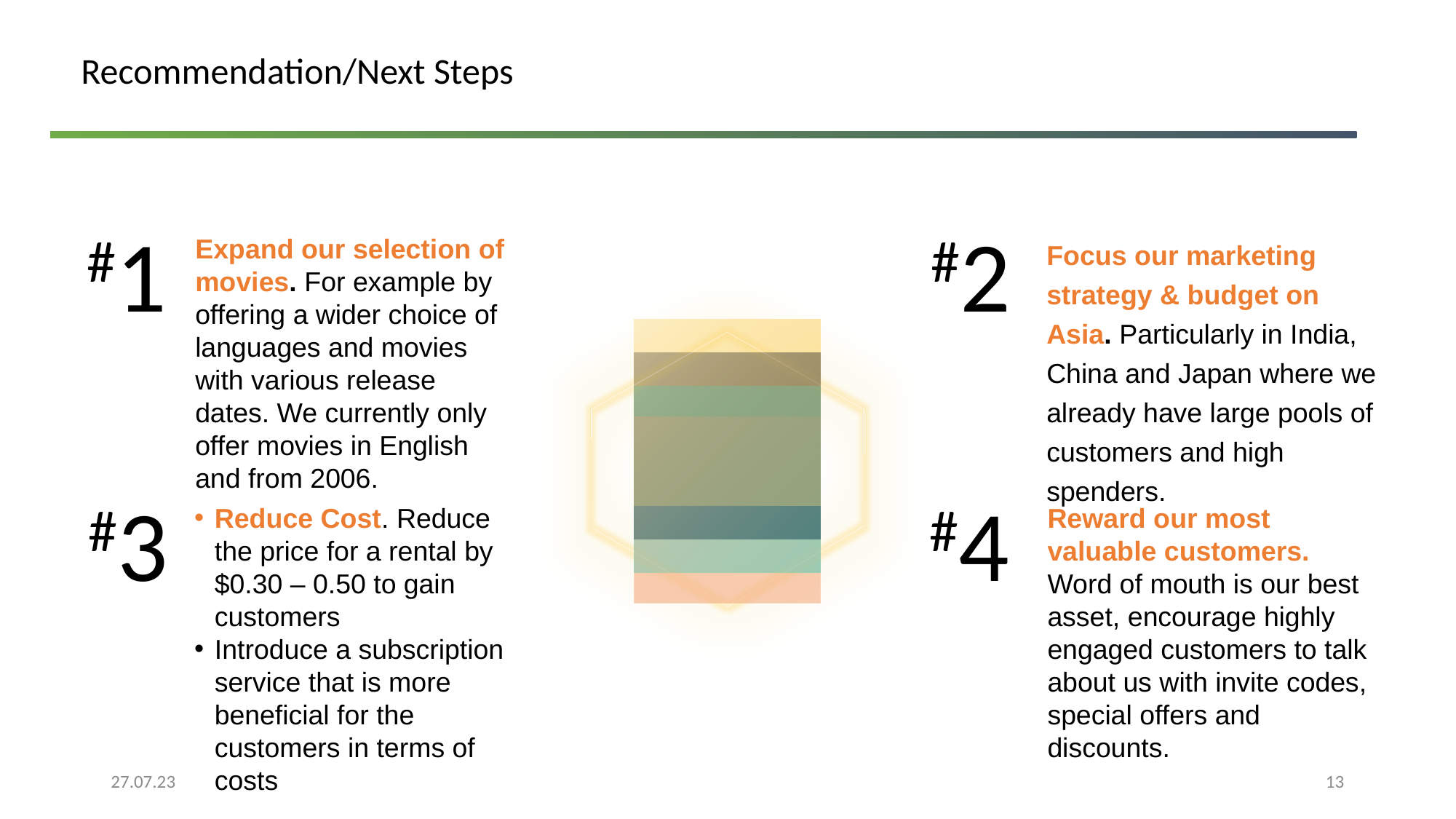

# Recommendation/Next Steps

#1
#2
Expand our selection of movies. For example by offering a wider choice of languages and movies with various release dates. We currently only offer movies in English and from 2006.
Focus our marketing strategy & budget on Asia. Particularly in India, China and Japan where we already have large pools of customers and high spenders.

#3
#4
Reduce Cost. Reduce the price for a rental by $0.30 – 0.50 to gain customers
Introduce a subscription service that is more beneficial for the customers in terms of costs

Reward our most valuable customers. Word of mouth is our best asset, encourage highly engaged customers to talk about us with invite codes, special offers and discounts.

27.07.23
13